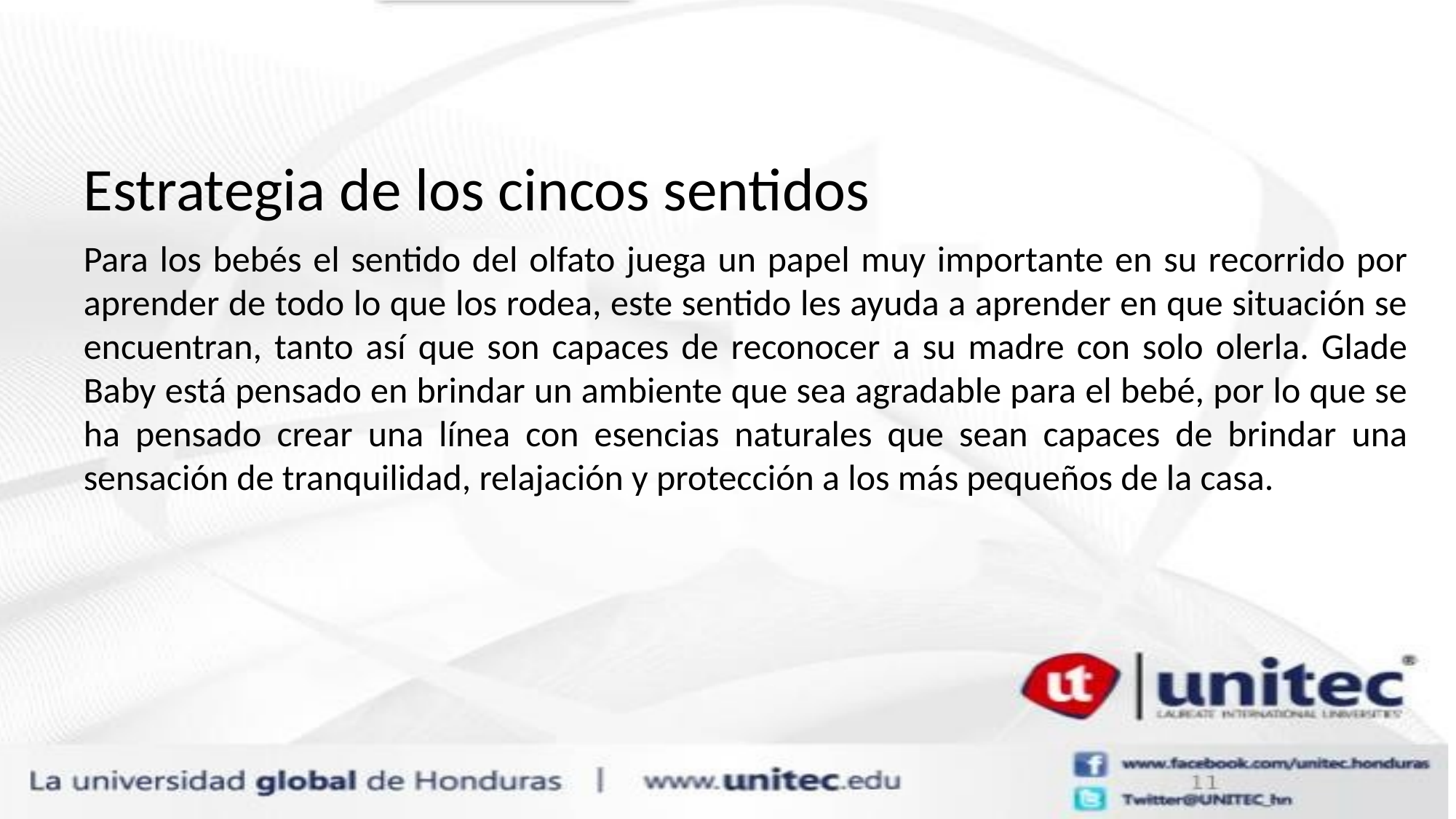

Estrategia de los cincos sentidos
Para los bebés el sentido del olfato juega un papel muy importante en su recorrido por aprender de todo lo que los rodea, este sentido les ayuda a aprender en que situación se encuentran, tanto así que son capaces de reconocer a su madre con solo olerla. Glade Baby está pensado en brindar un ambiente que sea agradable para el bebé, por lo que se ha pensado crear una línea con esencias naturales que sean capaces de brindar una sensación de tranquilidad, relajación y protección a los más pequeños de la casa.